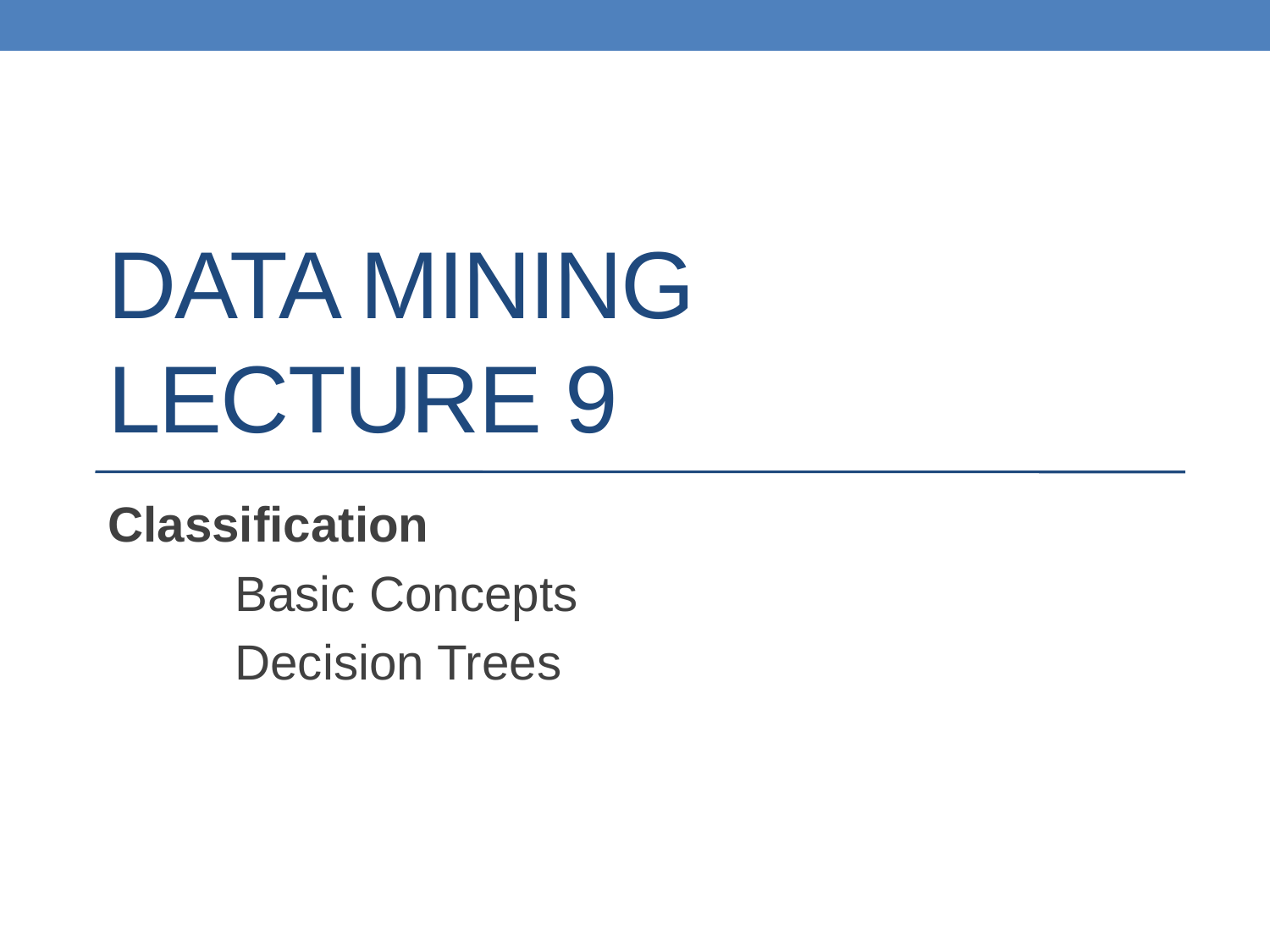

# DATA MINING LECTURE 9
Classification
	Basic Concepts
	Decision Trees